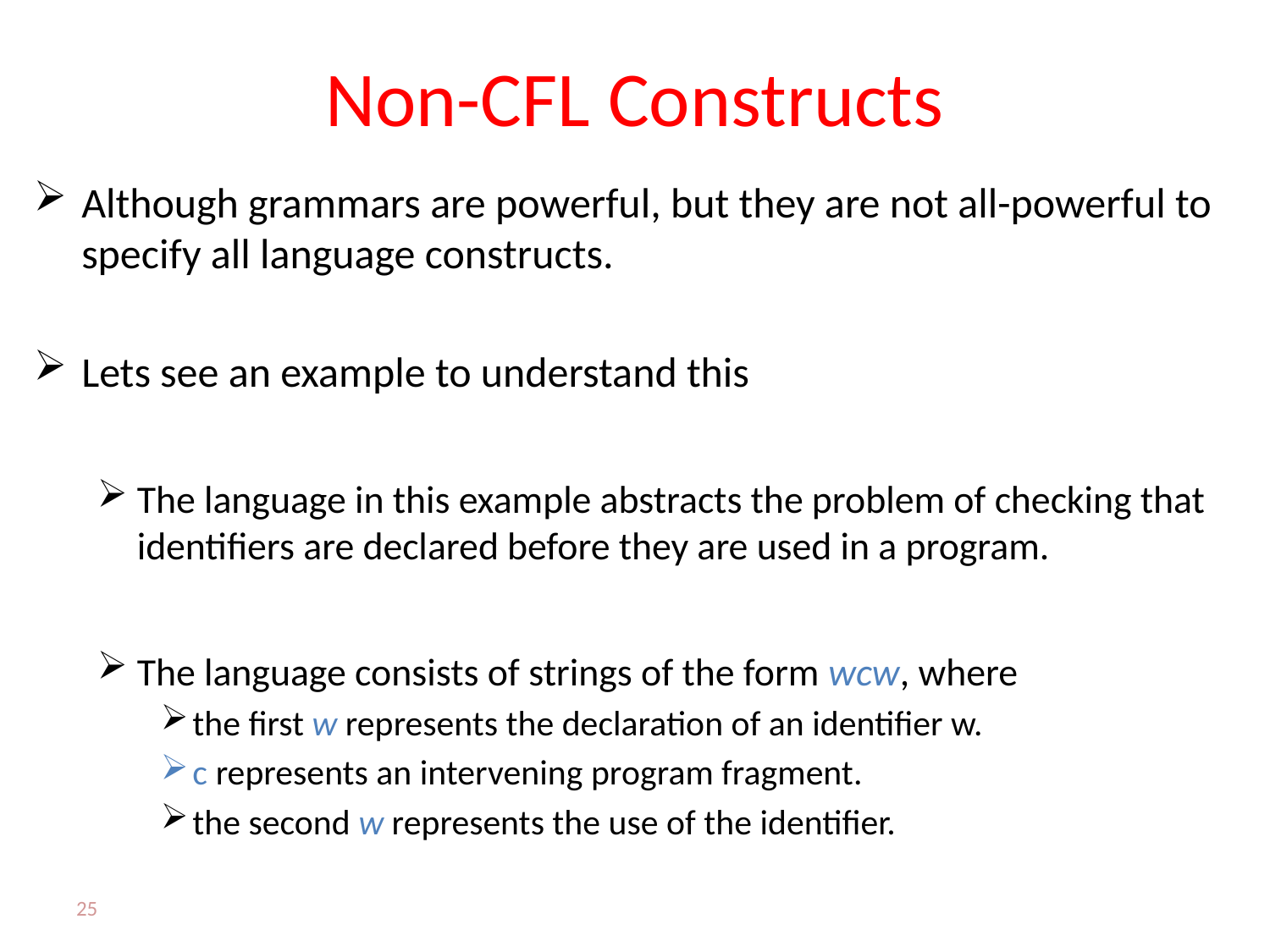

# Non-CFL Constructs
Although grammars are powerful, but they are not all-powerful to specify all language constructs.

Lets see an example to understand this

The language in this example abstracts the problem of checking that identifiers are declared before they are used in a program.

The language consists of strings of the form wcw, where
the first w represents the declaration of an identifier w.
c represents an intervening program fragment.
the second w represents the use of the identifier.

25